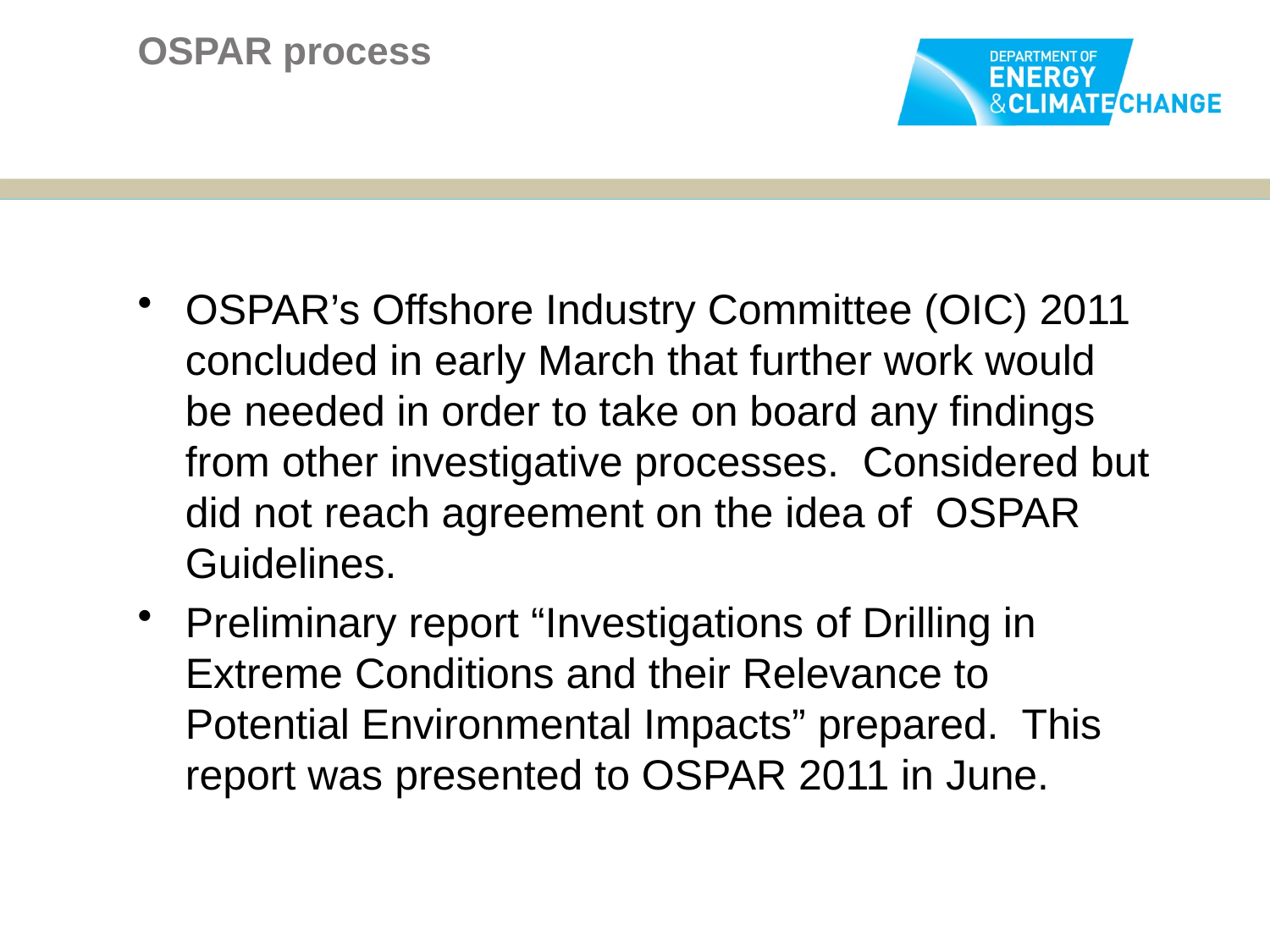

# OSPAR process
OSPAR’s Offshore Industry Committee (OIC) 2011 concluded in early March that further work would be needed in order to take on board any findings from other investigative processes.  Considered but did not reach agreement on the idea of  OSPAR Guidelines.
Preliminary report “Investigations of Drilling in Extreme Conditions and their Relevance to Potential Environmental Impacts” prepared.  This report was presented to OSPAR 2011 in June.